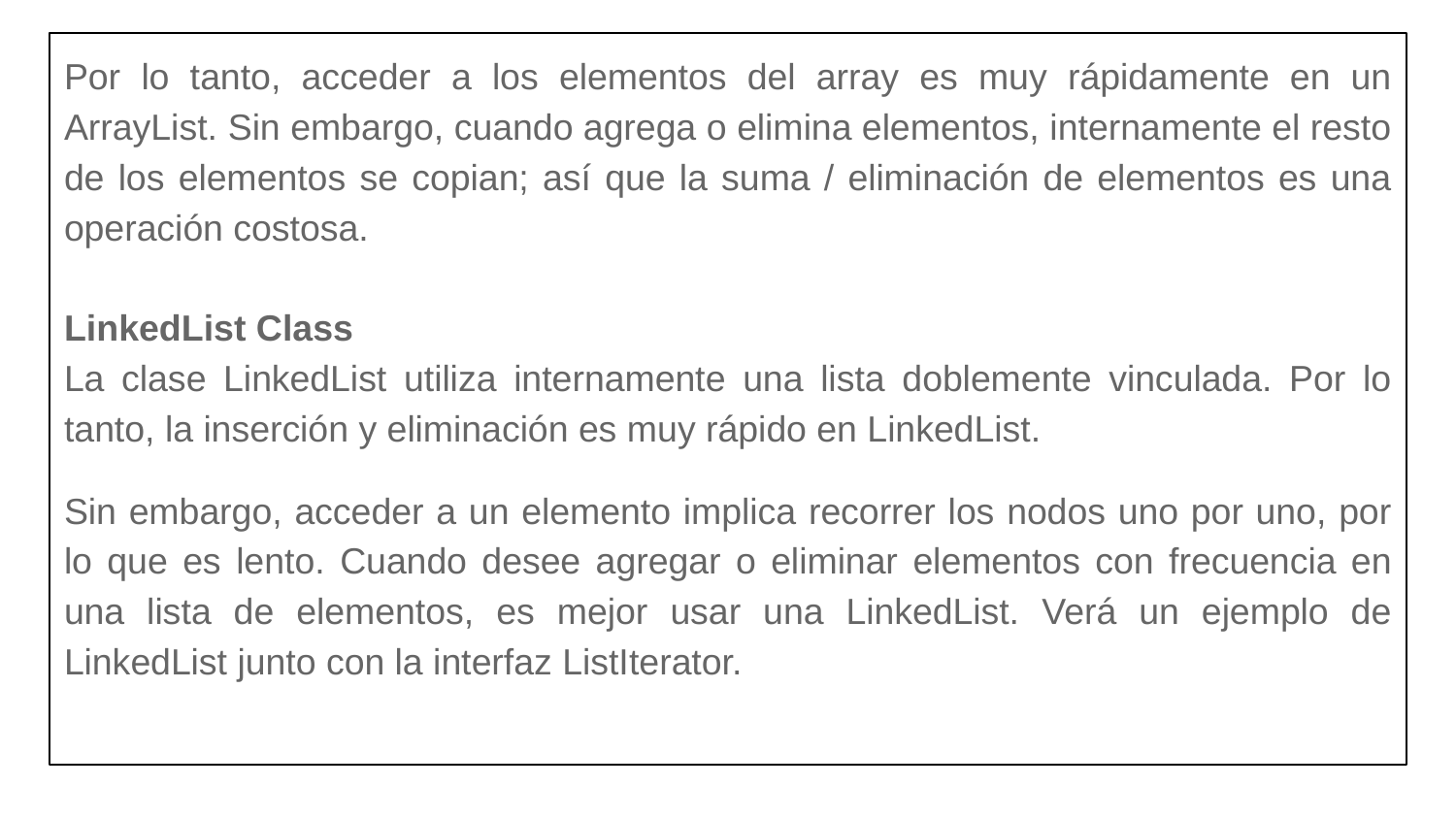

Por lo tanto, acceder a los elementos del array es muy rápidamente en un ArrayList. Sin embargo, cuando agrega o elimina elementos, internamente el resto de los elementos se copian; así que la suma / eliminación de elementos es una operación costosa.

LinkedList Class
La clase LinkedList utiliza internamente una lista doblemente vinculada. Por lo tanto, la inserción y eliminación es muy rápido en LinkedList.
Sin embargo, acceder a un elemento implica recorrer los nodos uno por uno, por lo que es lento. Cuando desee agregar o eliminar elementos con frecuencia en una lista de elementos, es mejor usar una LinkedList. Verá un ejemplo de LinkedList junto con la interfaz ListIterator.